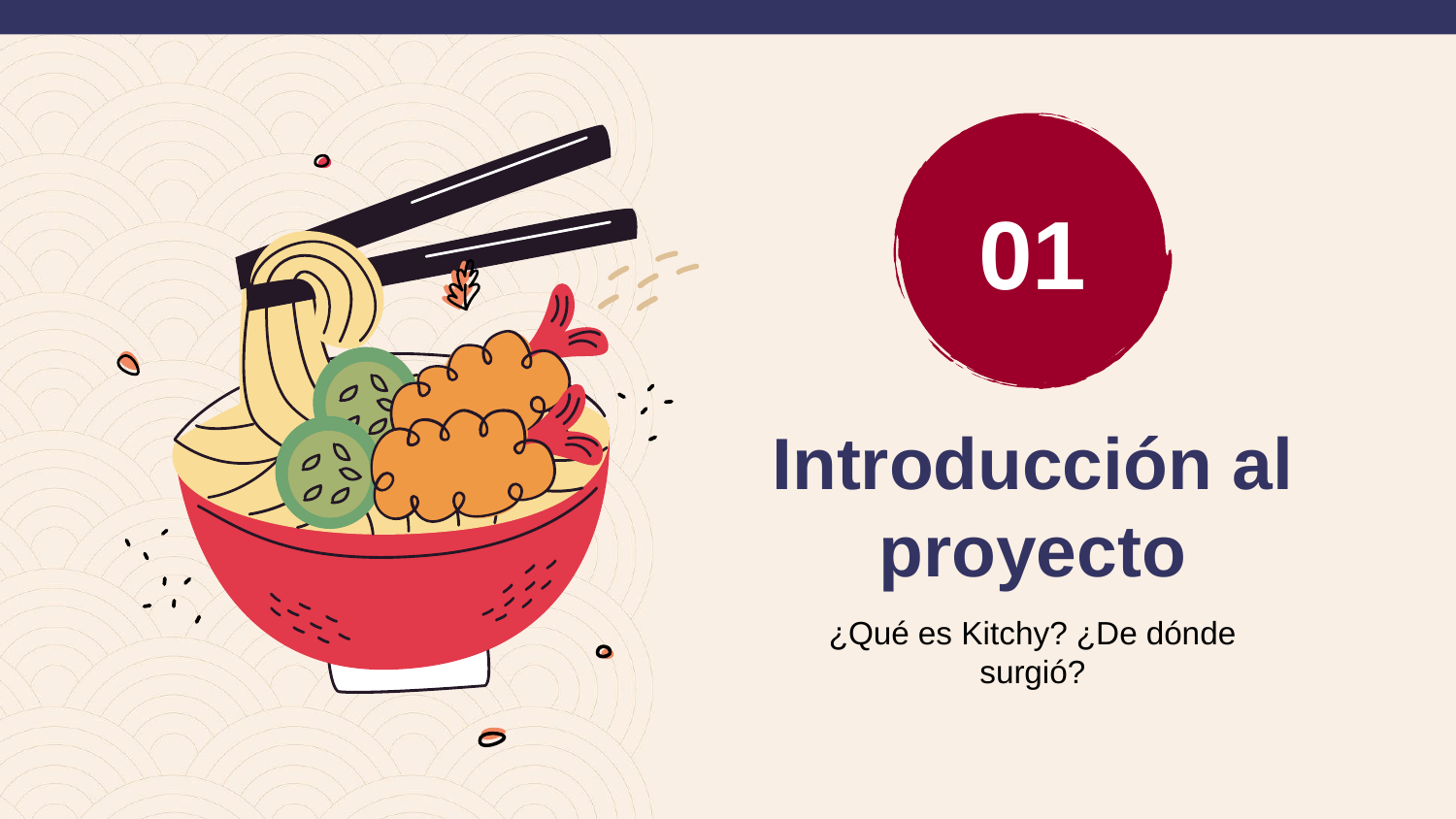

01

# Introducción al proyecto

¿Qué es Kitchy? ¿De dónde surgió?